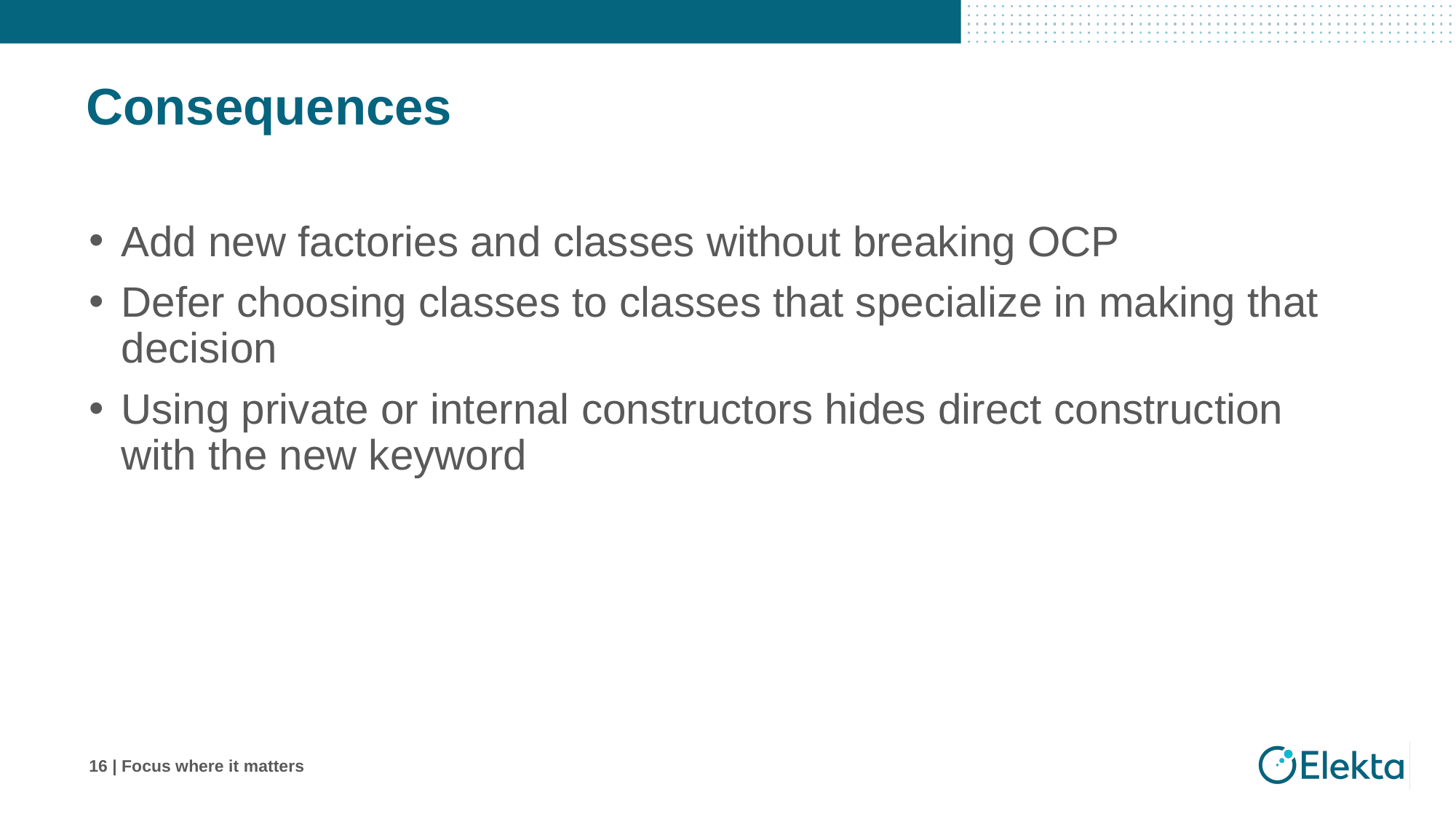

# Consequences

Add new factories and classes without breaking OCP
Defer choosing classes to classes that specialize in making that decision
Using private or internal constructors hides direct construction with the new keyword